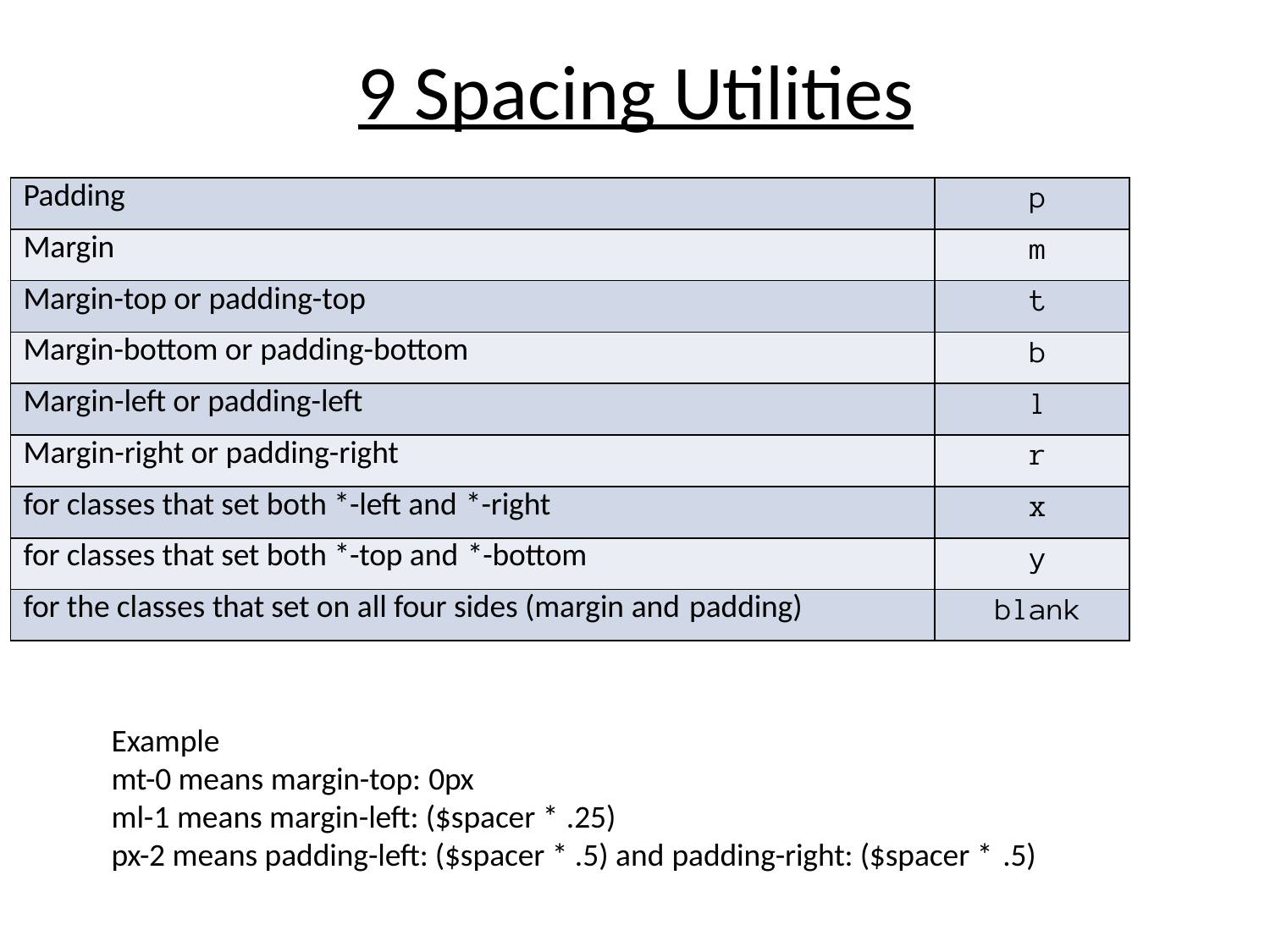

# 9 Spacing Utilities
| Padding | p |
| --- | --- |
| Margin | m |
| Margin-top or padding-top | t |
| Margin-bottom or padding-bottom | b |
| Margin-left or padding-left | l |
| Margin-right or padding-right | r |
| for classes that set both \*-left and \*-right | x |
| for classes that set both \*-top and \*-bottom | y |
| for the classes that set on all four sides (margin and padding) | blank |
Example
mt-0 means margin-top: 0px
ml-1 means margin-left: ($spacer * .25)
px-2 means padding-left: ($spacer * .5) and padding-right: ($spacer * .5)